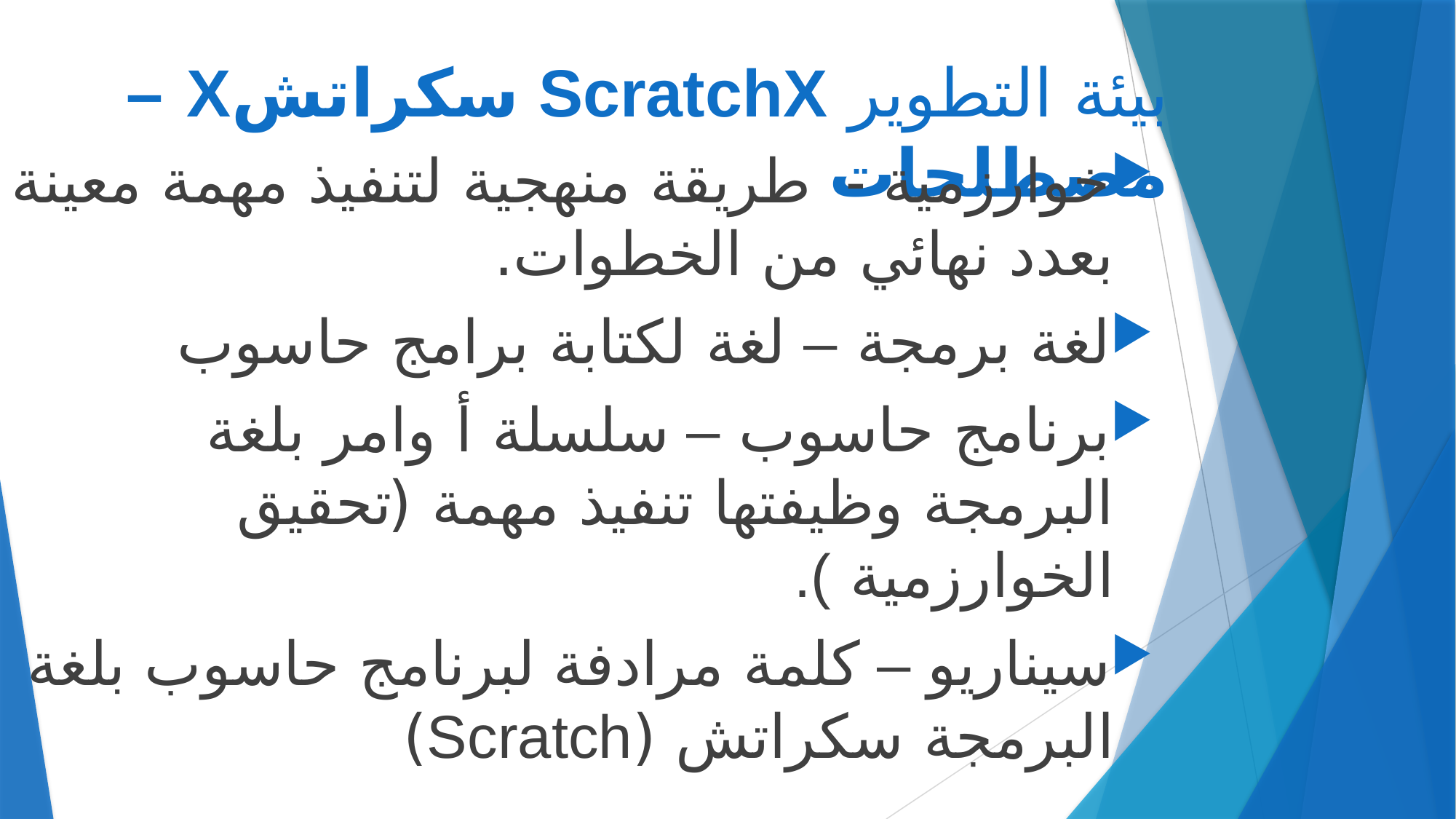

# بيئة التطوير ScratchX سكراتشX – مصطلحات
خوارزمية -  طريقة منهجية لتنفيذ مهمة معينة بعدد نهائي من الخطوات.
لغة برمجة – لغة لكتابة برامج حاسوب
برنامج حاسوب – سلسلة أ وامر بلغة البرمجة وظيفتها تنفيذ مهمة (تحقيق الخوارزمية ).
سيناريو – كلمة مرادفة لبرنامج حاسوب بلغة البرمجة سكراتش (Scratch)